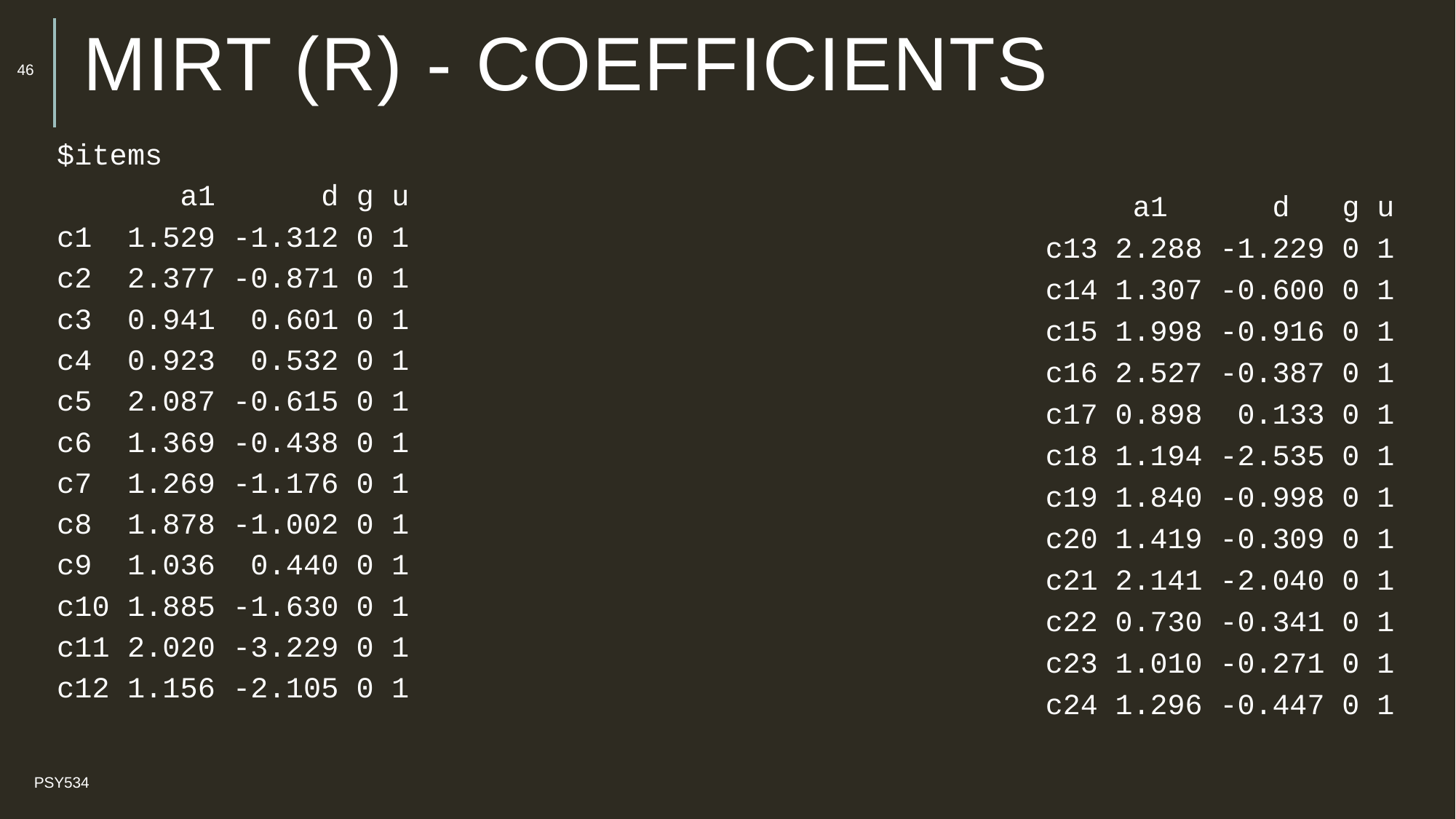

# MIRT (R) - Coefficients
46
$items
       a1      d g u
c1  1.529 -1.312 0 1
c2  2.377 -0.871 0 1
c3  0.941  0.601 0 1
c4  0.923  0.532 0 1
c5  2.087 -0.615 0 1
c6  1.369 -0.438 0 1
c7  1.269 -1.176 0 1
c8  1.878 -1.002 0 1
c9  1.036  0.440 0 1
c10 1.885 -1.630 0 1
c11 2.020 -3.229 0 1
c12 1.156 -2.105 0 1
     a1      d   g u
c13 2.288 -1.229 0 1
c14 1.307 -0.600 0 1
c15 1.998 -0.916 0 1
c16 2.527 -0.387 0 1
c17 0.898  0.133 0 1
c18 1.194 -2.535 0 1
c19 1.840 -0.998 0 1
c20 1.419 -0.309 0 1
c21 2.141 -2.040 0 1
c22 0.730 -0.341 0 1
c23 1.010 -0.271 0 1
c24 1.296 -0.447 0 1
Psy534